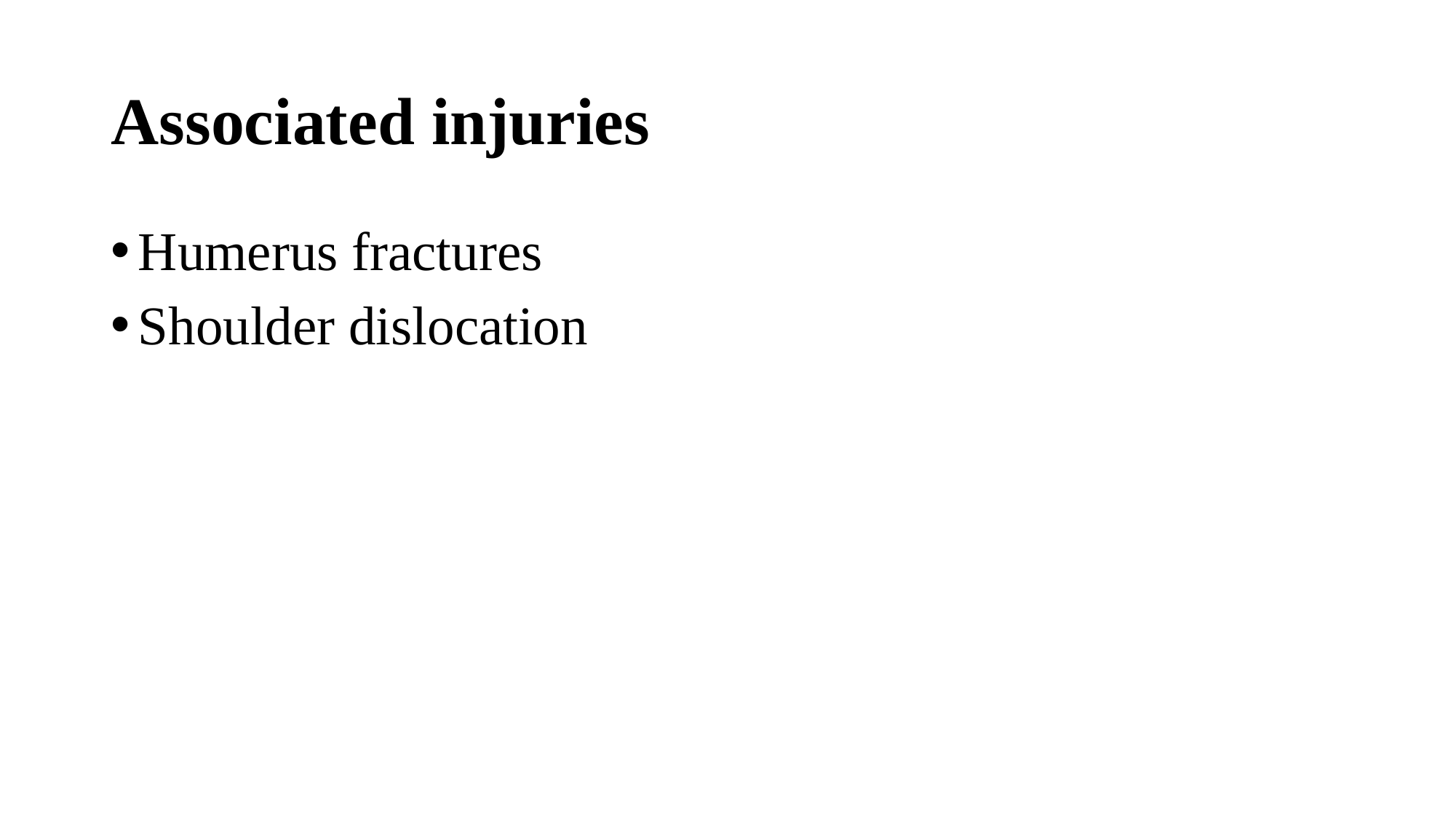

# Associated injuries
Humerus fractures
Shoulder dislocation